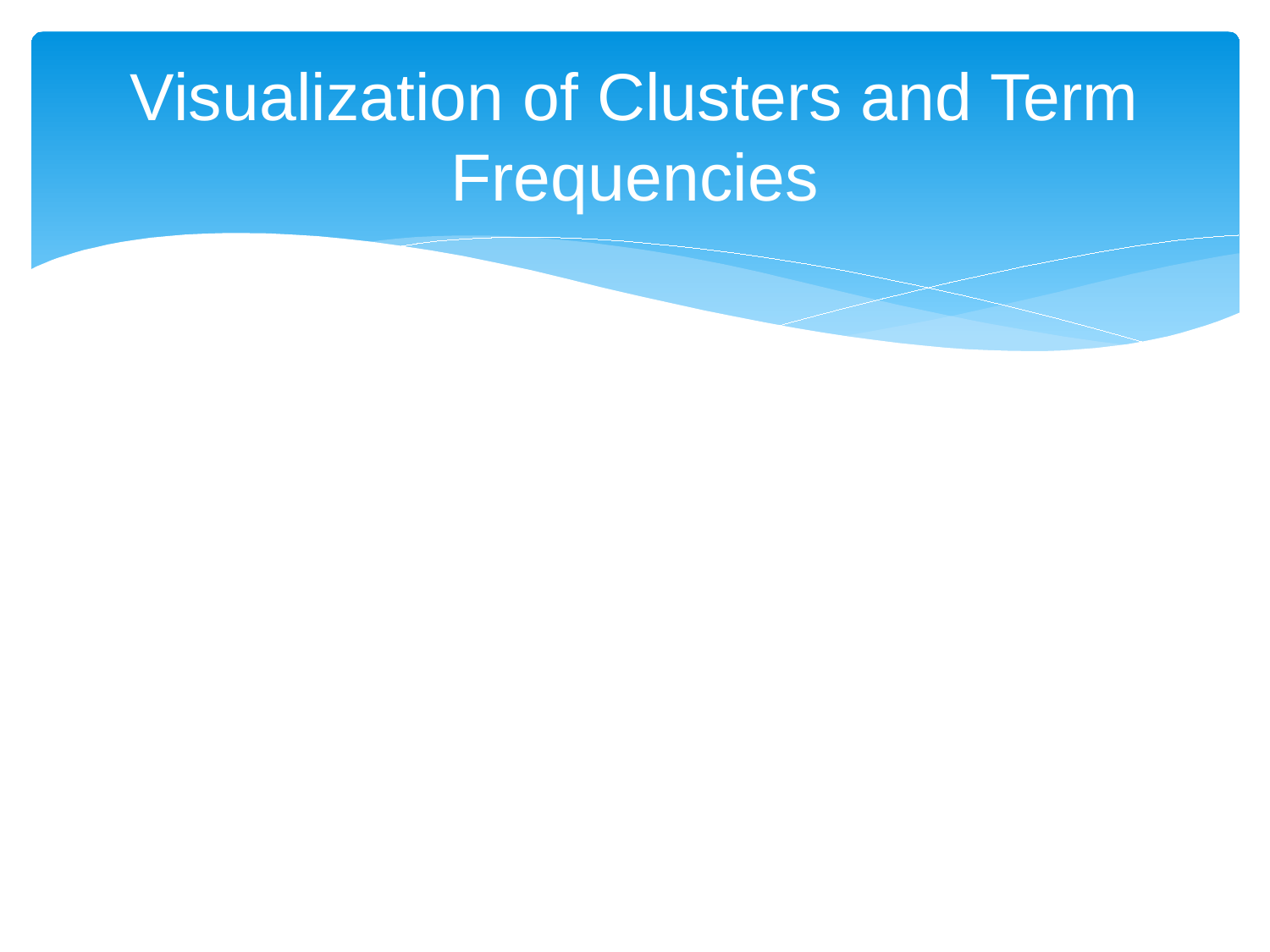

# Visualization of Clusters and Term Frequencies